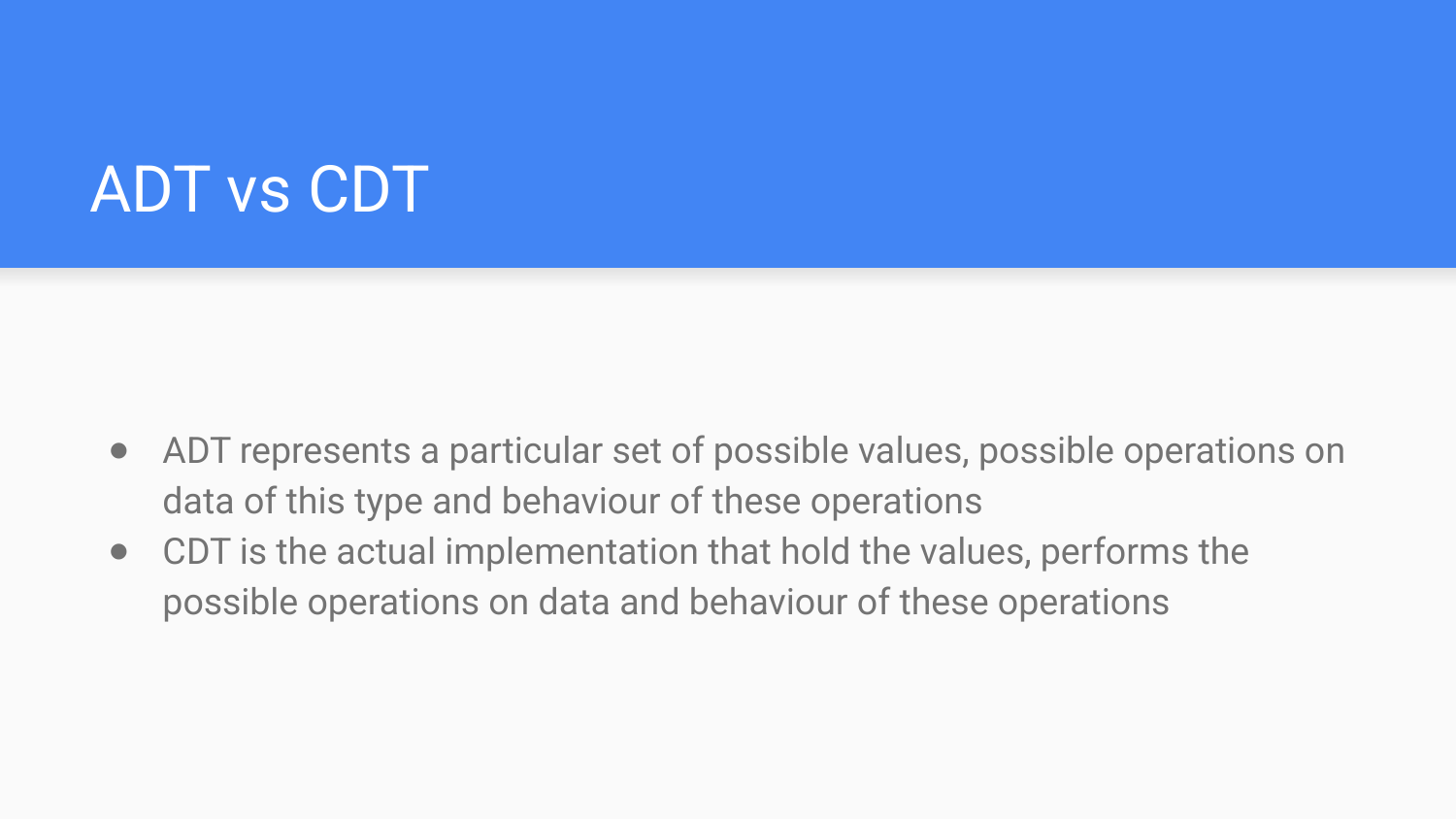

# ADT vs CDT
ADT represents a particular set of possible values, possible operations on data of this type and behaviour of these operations
CDT is the actual implementation that hold the values, performs the possible operations on data and behaviour of these operations